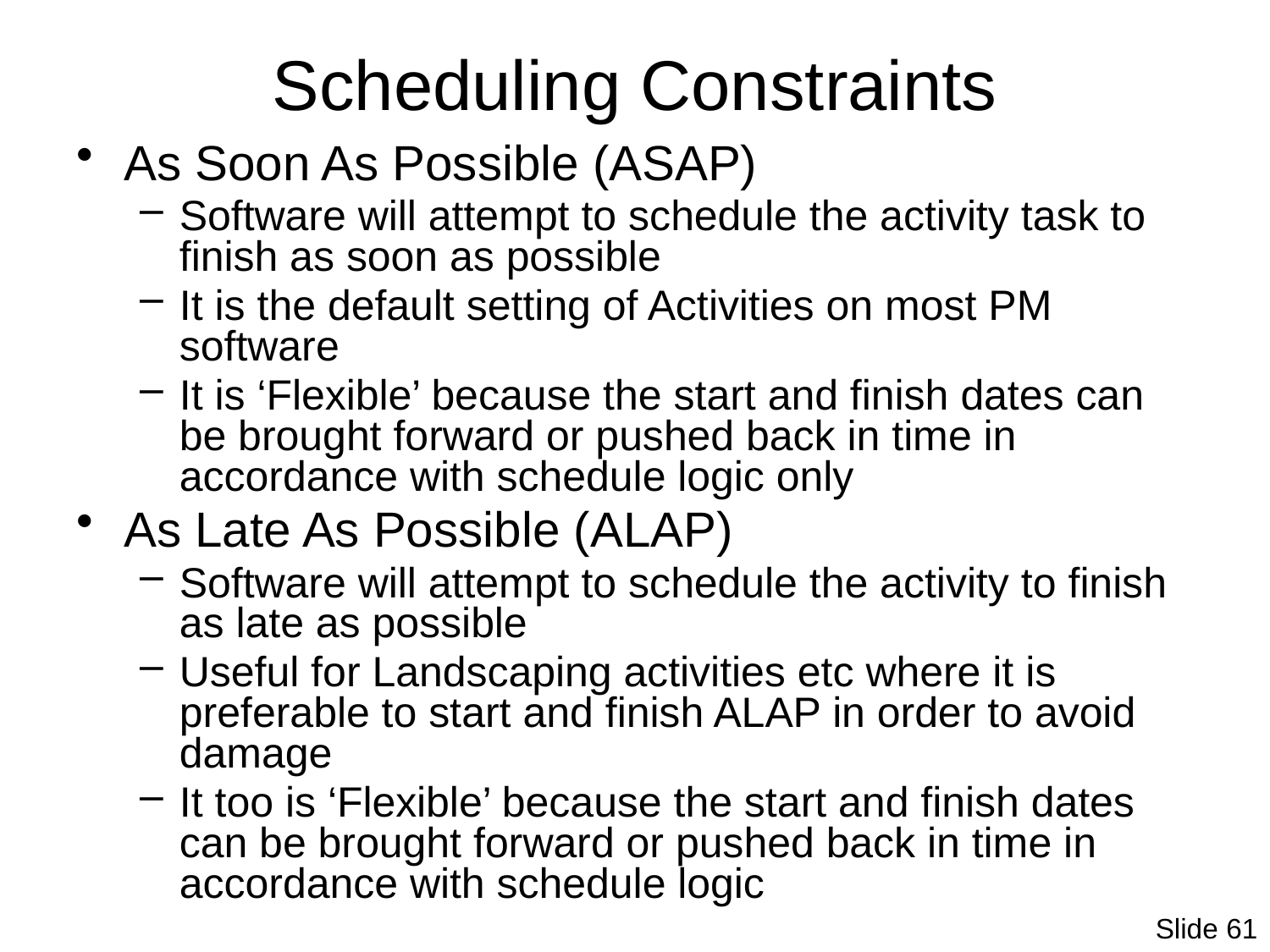

# Scheduling Constraints
As Soon As Possible (ASAP)
Software will attempt to schedule the activity task to finish as soon as possible
It is the default setting of Activities on most PM software
It is ‘Flexible’ because the start and finish dates can be brought forward or pushed back in time in accordance with schedule logic only
As Late As Possible (ALAP)
Software will attempt to schedule the activity to finish as late as possible
Useful for Landscaping activities etc where it is preferable to start and finish ALAP in order to avoid damage
It too is ‘Flexible’ because the start and finish dates can be brought forward or pushed back in time in accordance with schedule logic